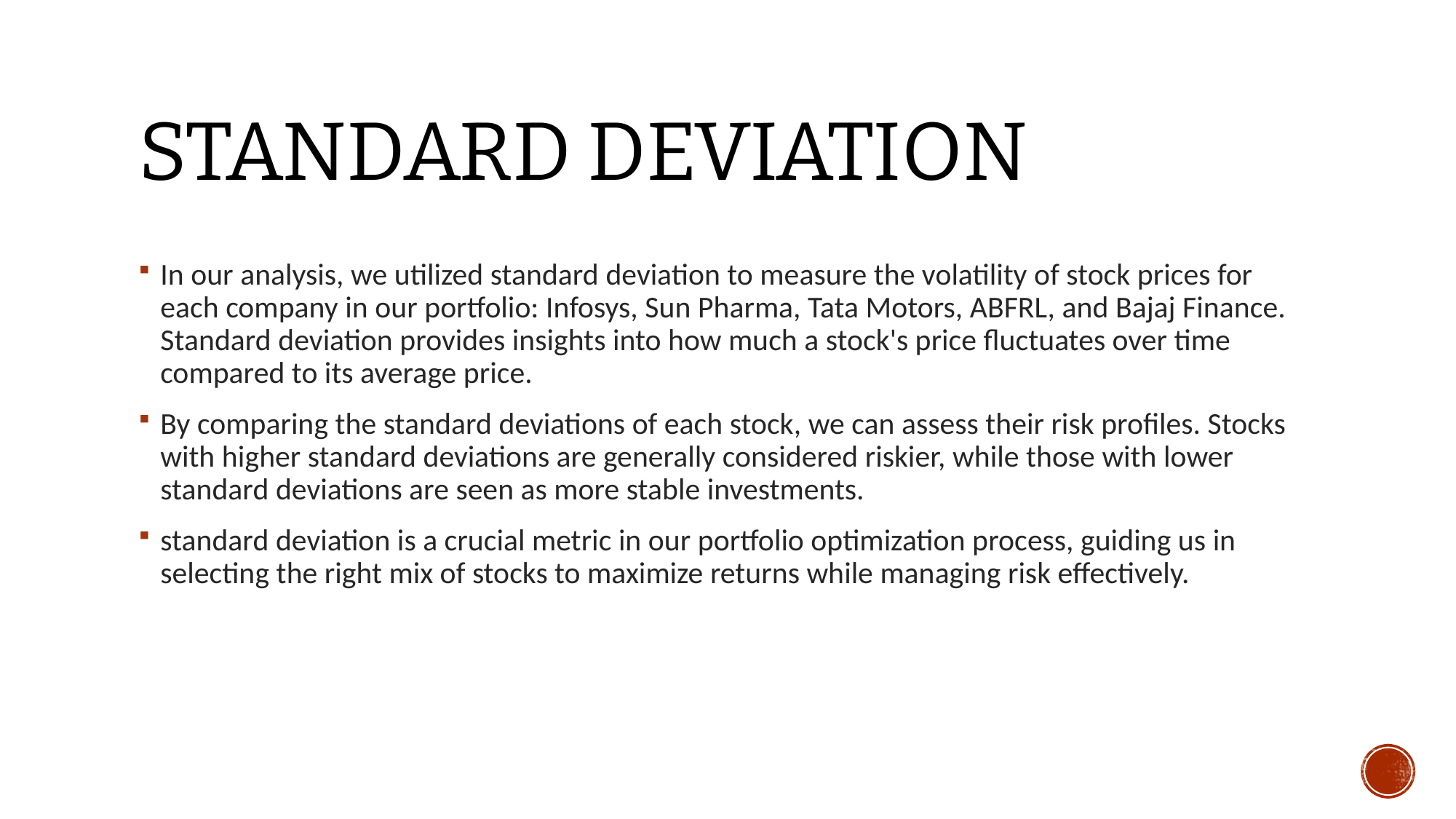

# Standard Deviation
In our analysis, we utilized standard deviation to measure the volatility of stock prices for each company in our portfolio: Infosys, Sun Pharma, Tata Motors, ABFRL, and Bajaj Finance. Standard deviation provides insights into how much a stock's price fluctuates over time compared to its average price.
By comparing the standard deviations of each stock, we can assess their risk profiles. Stocks with higher standard deviations are generally considered riskier, while those with lower standard deviations are seen as more stable investments.
standard deviation is a crucial metric in our portfolio optimization process, guiding us in selecting the right mix of stocks to maximize returns while managing risk effectively.